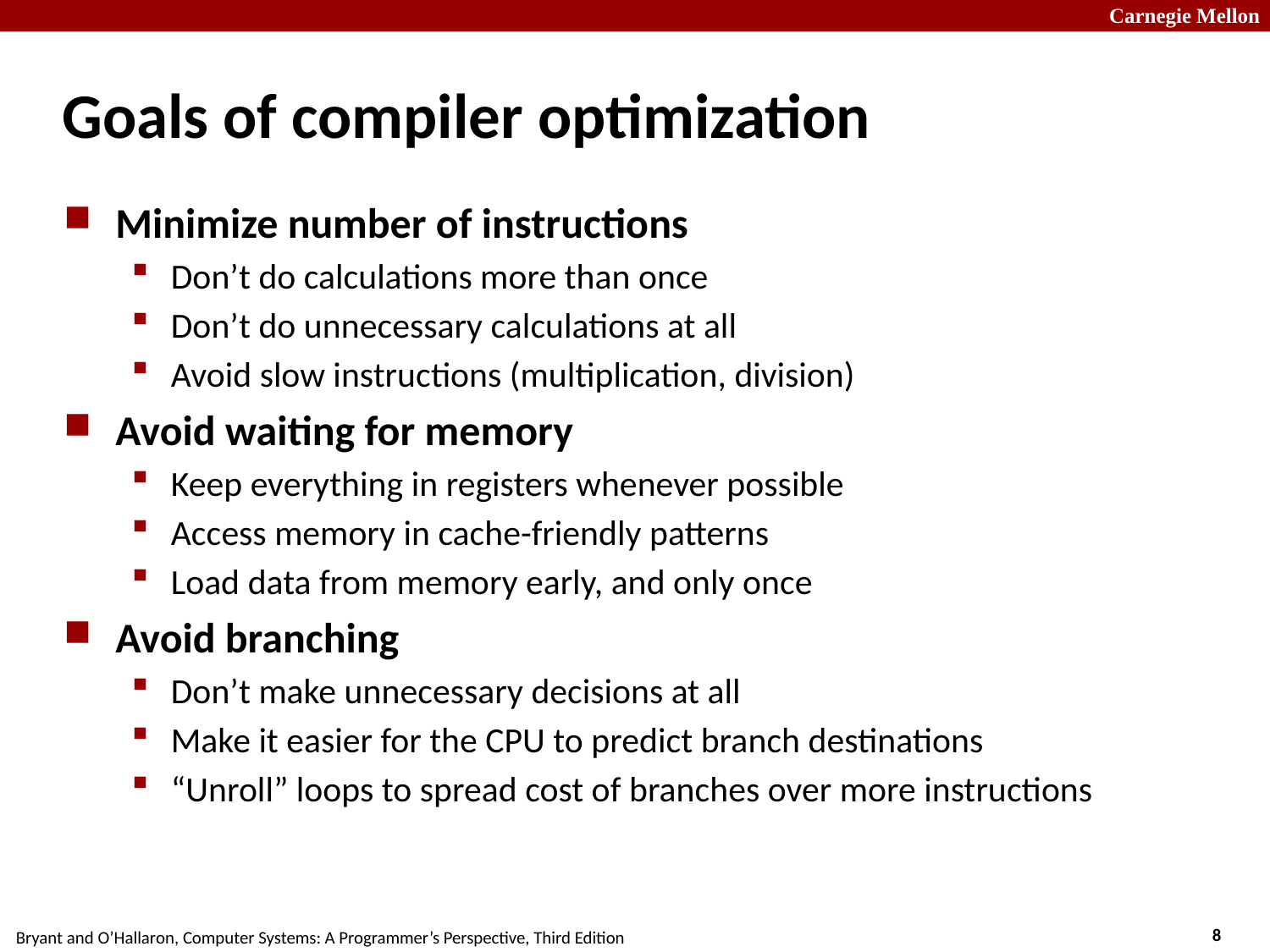

# Goals of compiler optimization
Minimize number of instructions
Don’t do calculations more than once
Don’t do unnecessary calculations at all
Avoid slow instructions (multiplication, division)
Avoid waiting for memory
Keep everything in registers whenever possible
Access memory in cache-friendly patterns
Load data from memory early, and only once
Avoid branching
Don’t make unnecessary decisions at all
Make it easier for the CPU to predict branch destinations
“Unroll” loops to spread cost of branches over more instructions